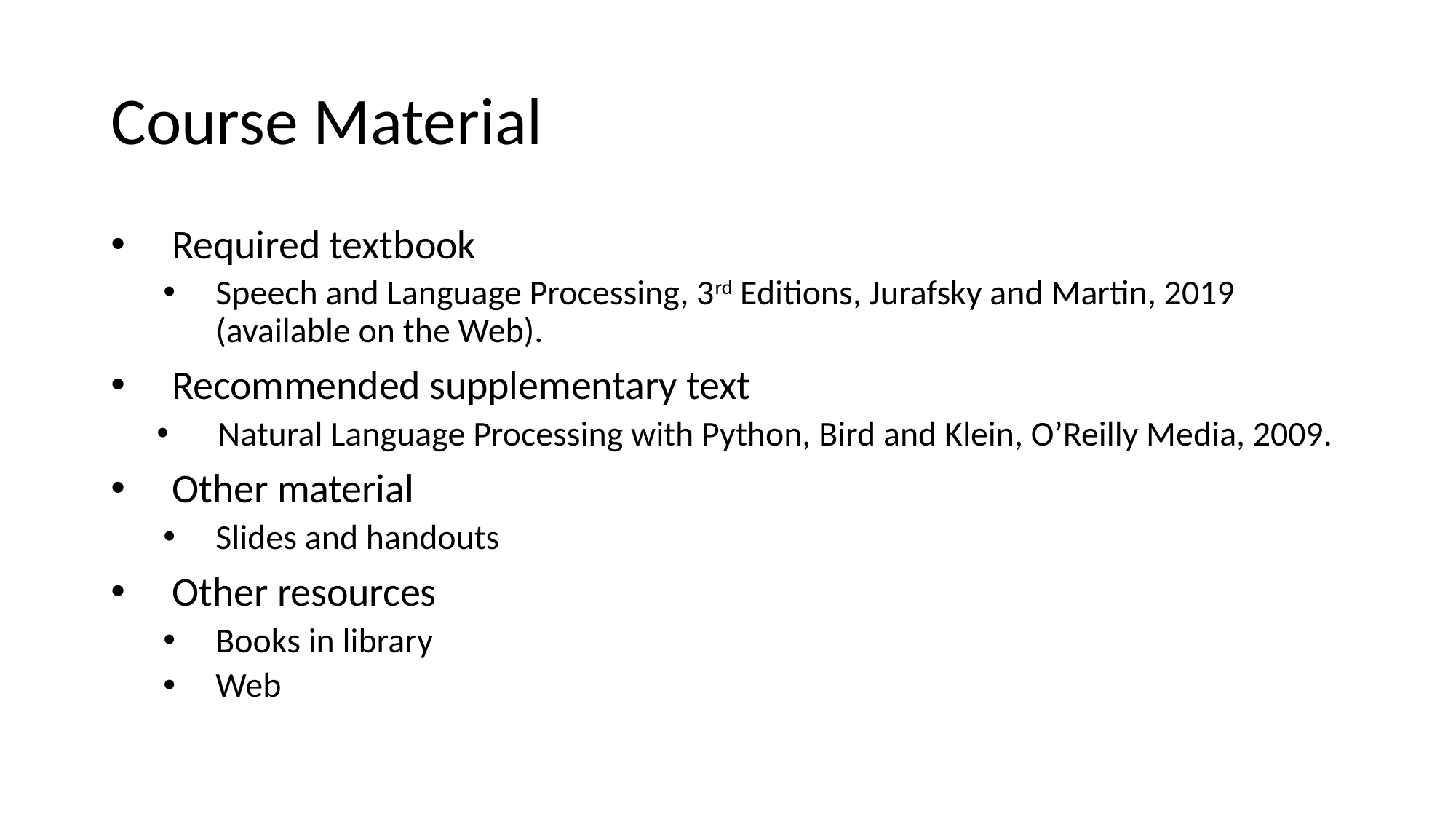

# Course Material
Required textbook
Speech and Language Processing, 3rd Editions, Jurafsky and Martin, 2019 (available on the Web).
Recommended supplementary text
Natural Language Processing with Python, Bird and Klein, O’Reilly Media, 2009.
Other material
Slides and handouts
Other resources
Books in library
Web